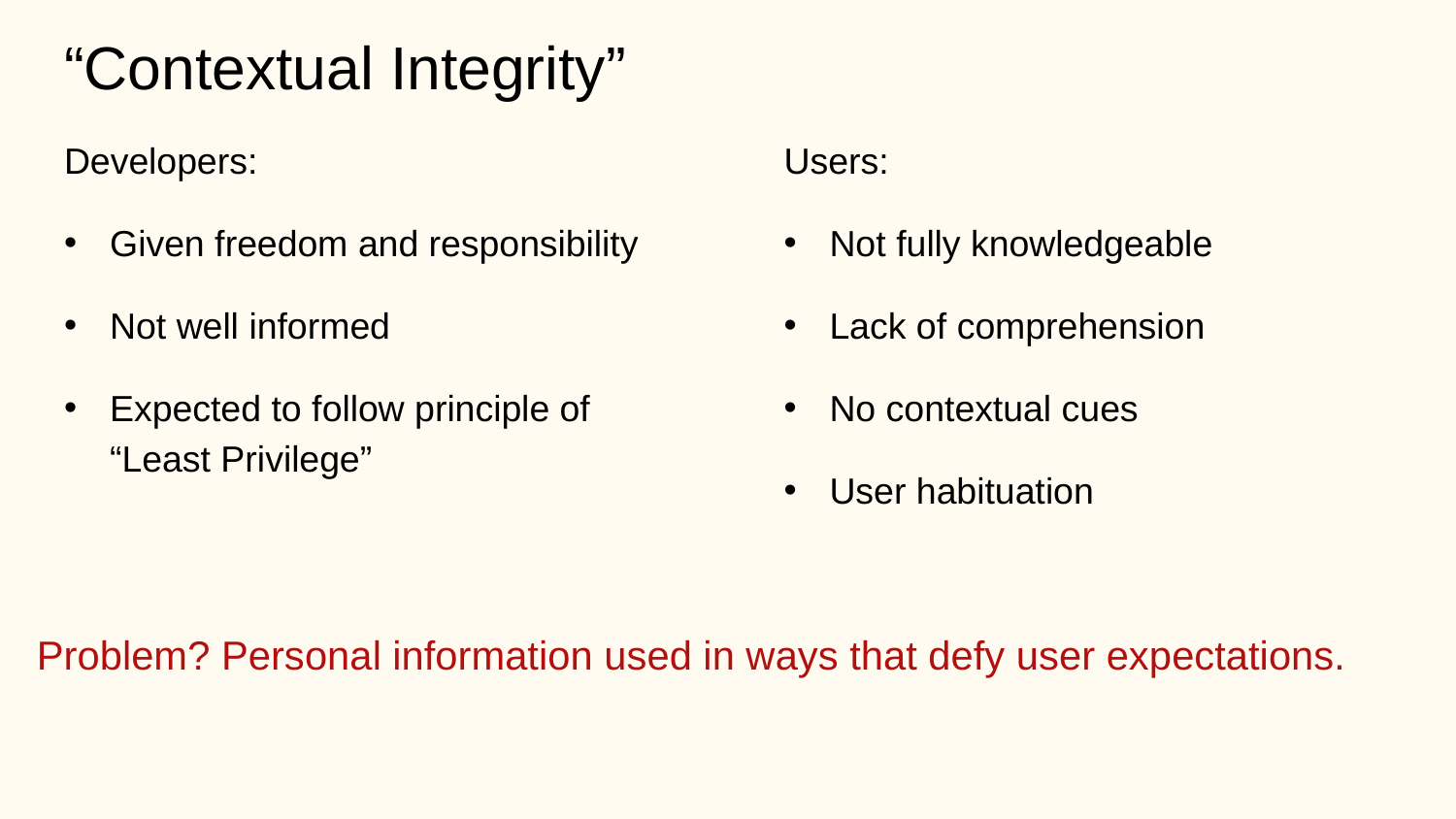

# “Contextual Integrity”
Developers:
Given freedom and responsibility
Not well informed
Expected to follow principle of “Least Privilege”
Users:
Not fully knowledgeable
Lack of comprehension
No contextual cues
User habituation
Problem? Personal information used in ways that defy user expectations.